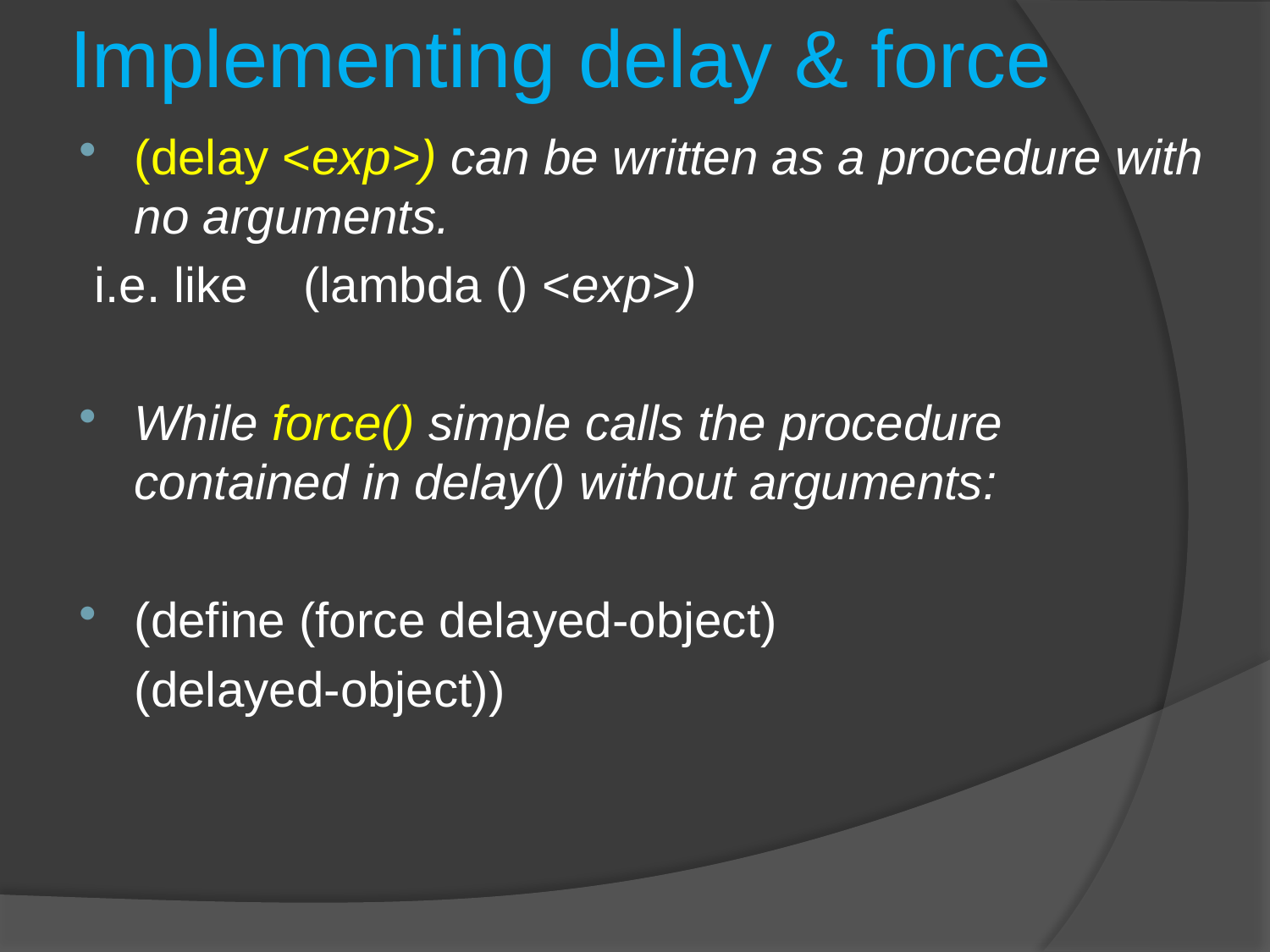

# Implementing delay & force
(delay <exp>) can be written as a procedure with no arguments.
 i.e. like    (lambda () <exp>)

While force() simple calls the procedure contained in delay() without arguments:

(define (force delayed-object)
   	(delayed-object))